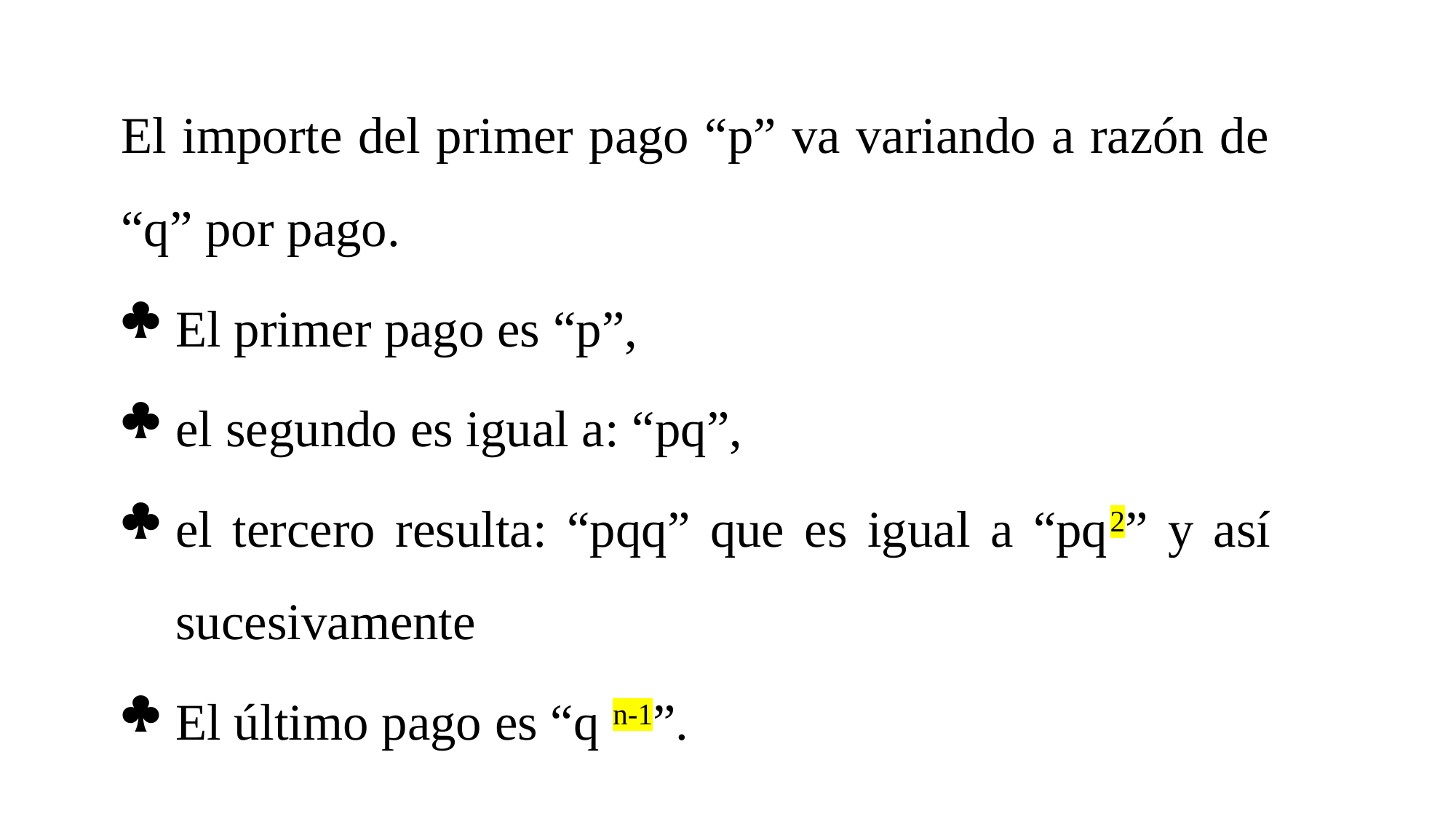

El importe del primer pago “p” va variando a razón de “q” por pago.
El primer pago es “p”,
el segundo es igual a: “pq”,
el tercero resulta: “pqq” que es igual a “pq2” y así sucesivamente
El último pago es “q n-1”.